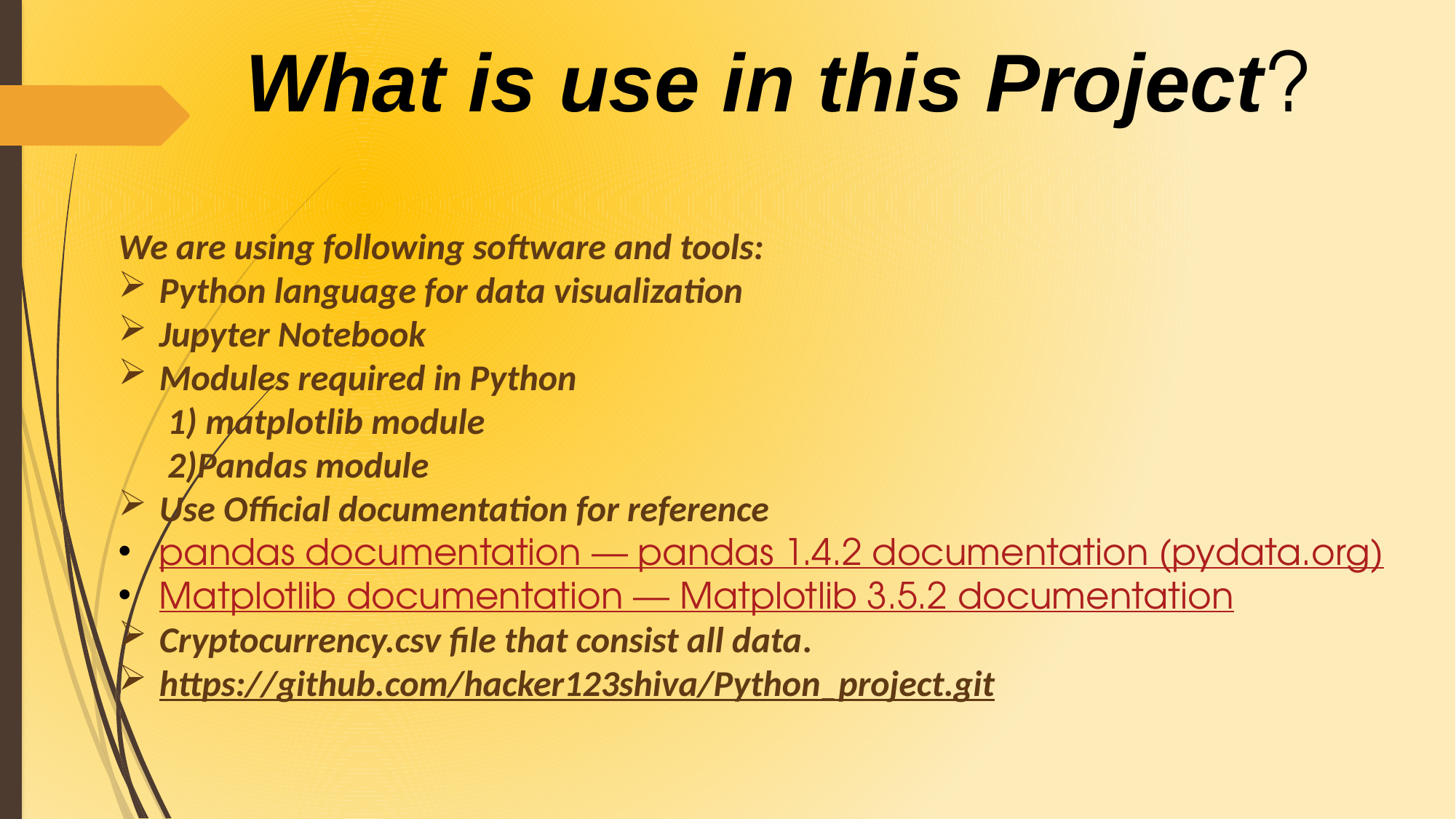

What is use in this Project?
We are using following software and tools:
Python language for data visualization
Jupyter Notebook
Modules required in Python
      1) matplotlib module
      2)Pandas module
Use Official documentation for reference
pandas documentation — pandas 1.4.2 documentation (pydata.org)
Matplotlib documentation — Matplotlib 3.5.2 documentation
Cryptocurrency.csv file that consist all data.
https://github.com/hacker123shiva/Python_project.git